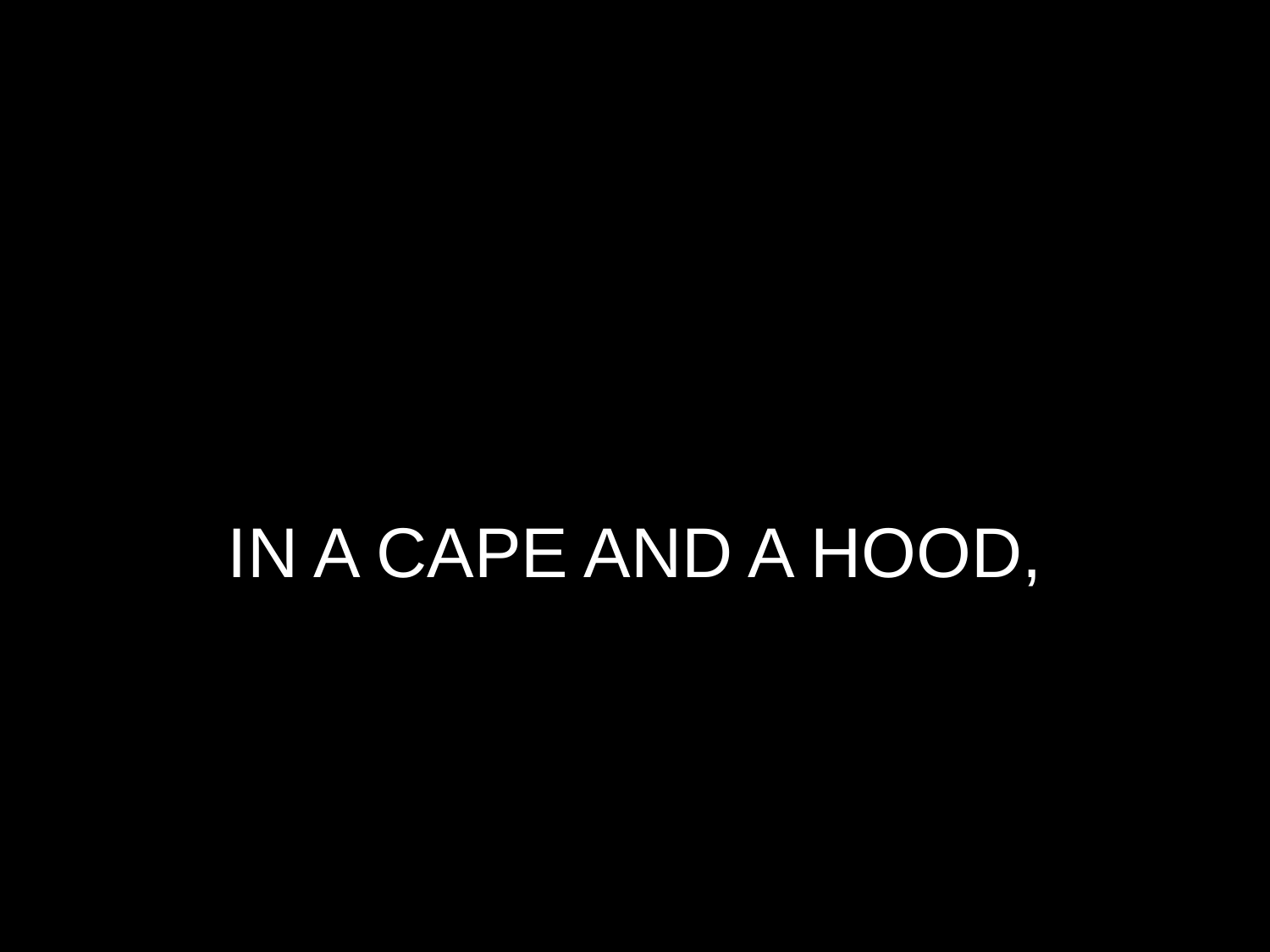

# IN A CAPE AND A HOOD,